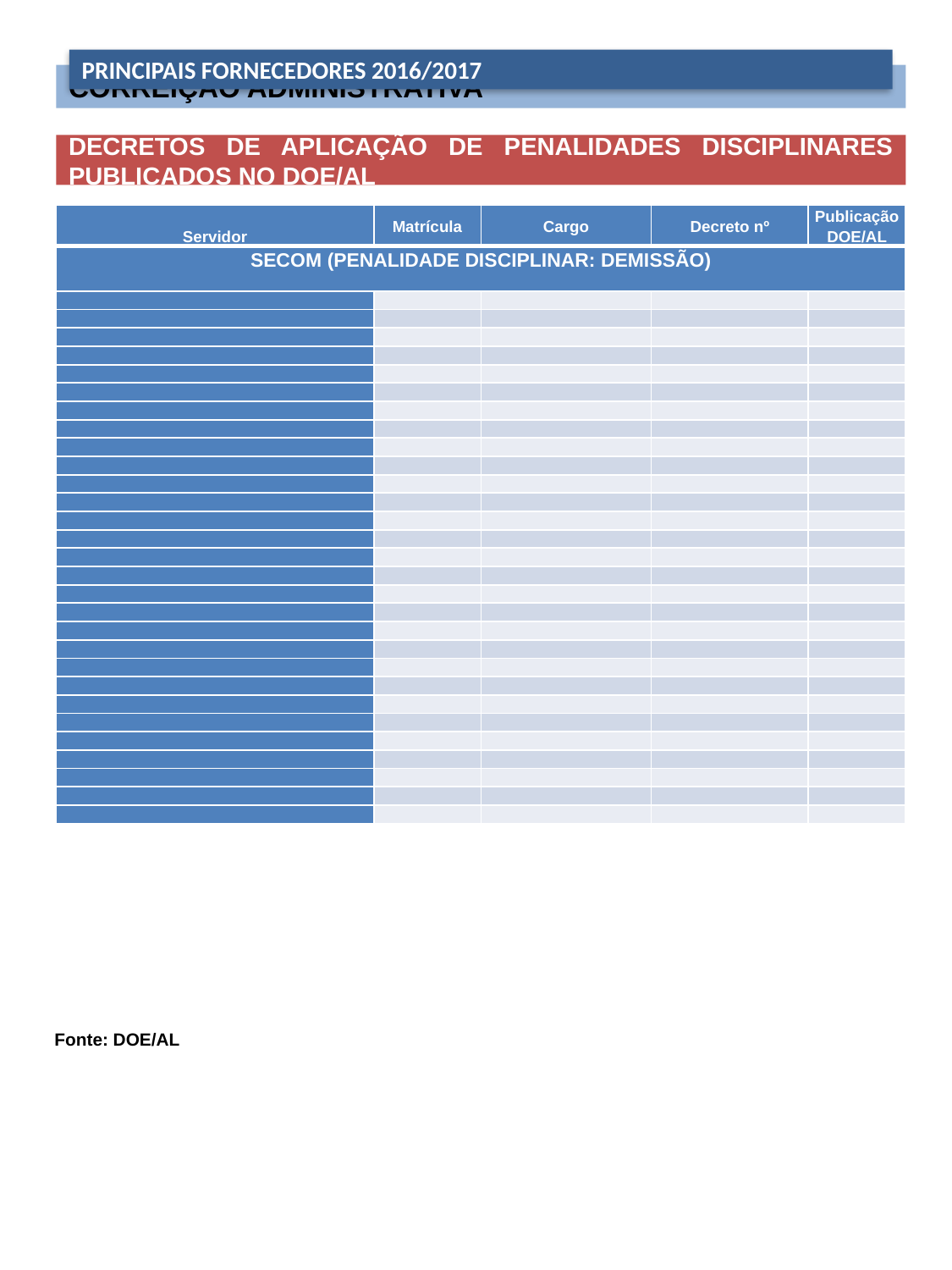

PRINCIPAIS FORNECEDORES 2016/2017
CORREIÇÃO ADMINISTRATIVA
DECRETOS DE APLICAÇÃO DE PENALIDADES DISCIPLINARES PUBLICADOS NO DOE/AL
| Servidor | Matrícula | Cargo | Decreto nº | Publicação DOE/AL |
| --- | --- | --- | --- | --- |
| SECOM (PENALIDADE DISCIPLINAR: DEMISSÃO) |  |  |  |  |
|  |  |  |  |  |
|  |  |  |  |  |
|  |  |  |  |  |
|  |  |  |  |  |
|  |  |  |  |  |
|  |  |  |  |  |
|  |  |  |  |  |
|  |  |  |  |  |
|  |  |  |  |  |
|  |  |  |  |  |
|  |  |  |  |  |
|  |  |  |  |  |
|  |  |  |  |  |
|  |  |  |  |  |
|  |  |  |  |  |
|  |  |  |  |  |
|  |  |  |  |  |
|  |  |  |  |  |
|  |  |  |  |  |
|  |  |  |  |  |
|  |  |  |  |  |
|  |  |  |  |  |
|  |  |  |  |  |
|  |  |  |  |  |
|  |  |  |  |  |
|  |  |  |  |  |
|  |  |  |  |  |
|  |  |  |  |  |
|  |  |  |  |  |
Fonte: DOE/AL